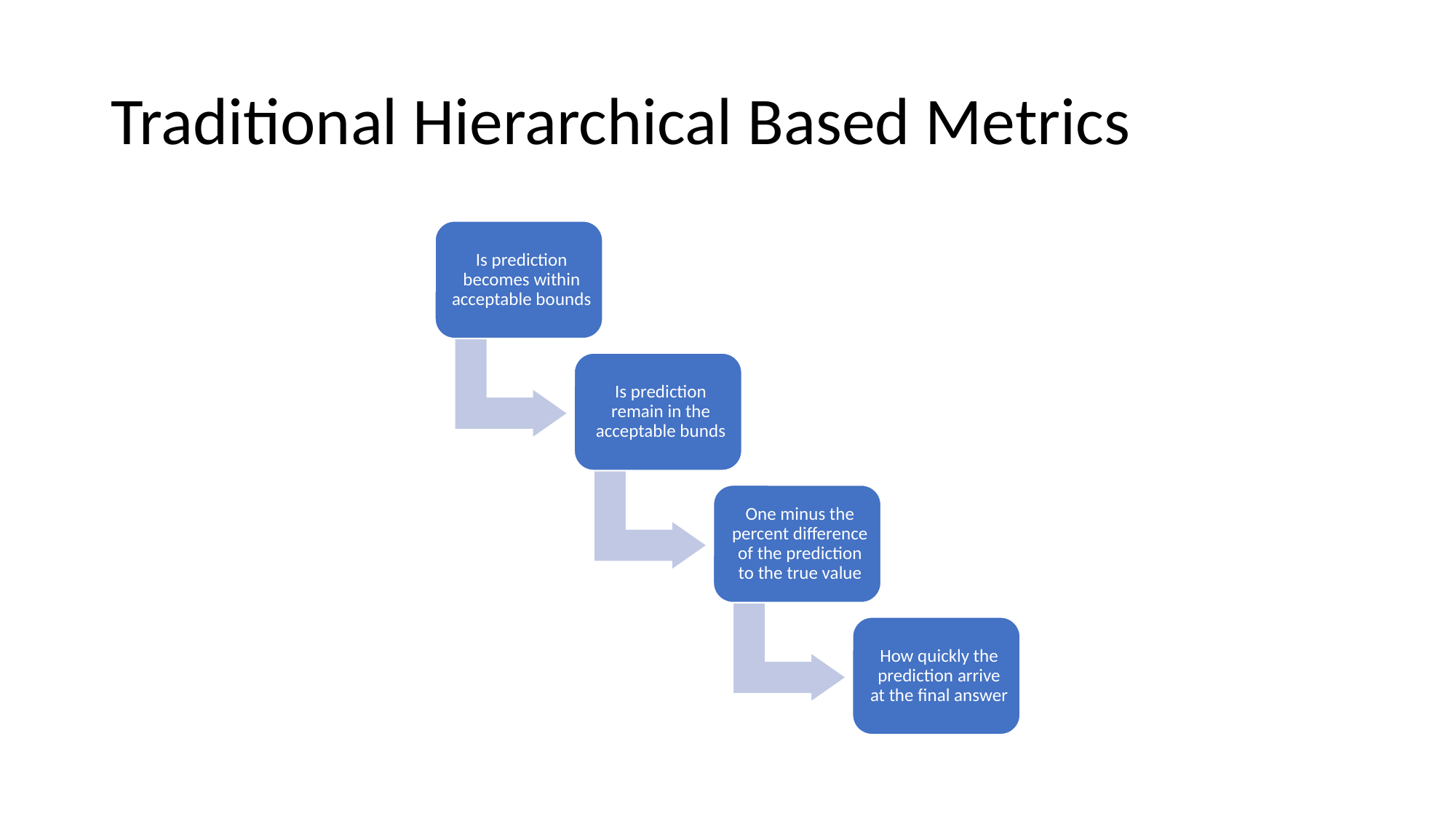

# Traditional Hierarchical Based Metrics
Is prediction becomes within acceptable bounds
Is prediction remain in the acceptable bunds
One minus the percent difference of the prediction to the true value
How quickly the prediction arrive at the final answer